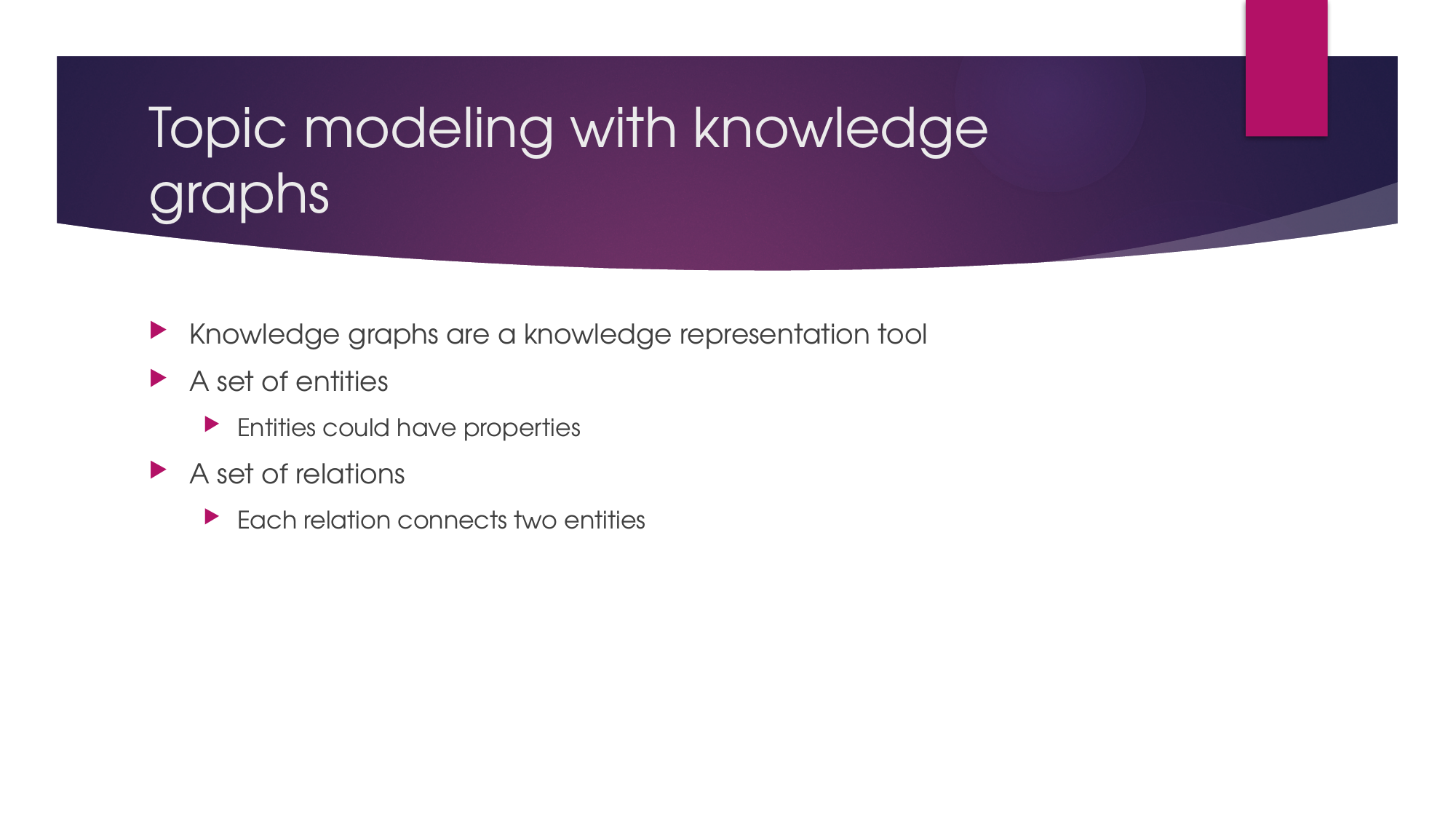

# Topic modeling with knowledge graphs
Knowledge graphs are a knowledge representation tool
A set of entities
Entities could have properties
A set of relations
Each relation connects two entities